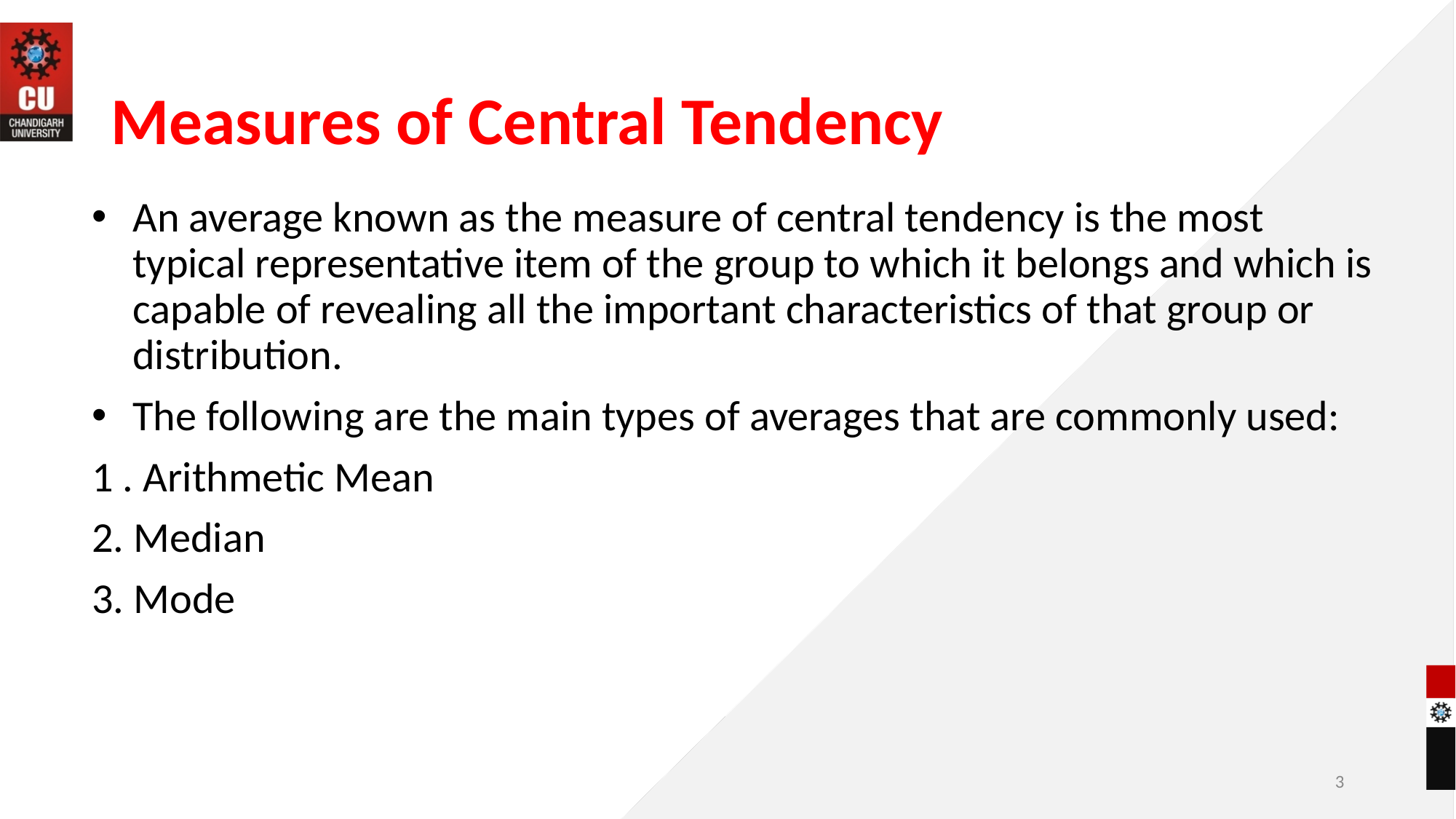

# Measures of Central Tendency
An average known as the measure of central tendency is the most typical representative item of the group to which it belongs and which is capable of revealing all the important characteristics of that group or distribution.
The following are the main types of averages that are commonly used:
1 . Arithmetic Mean
2. Median
3. Mode

3